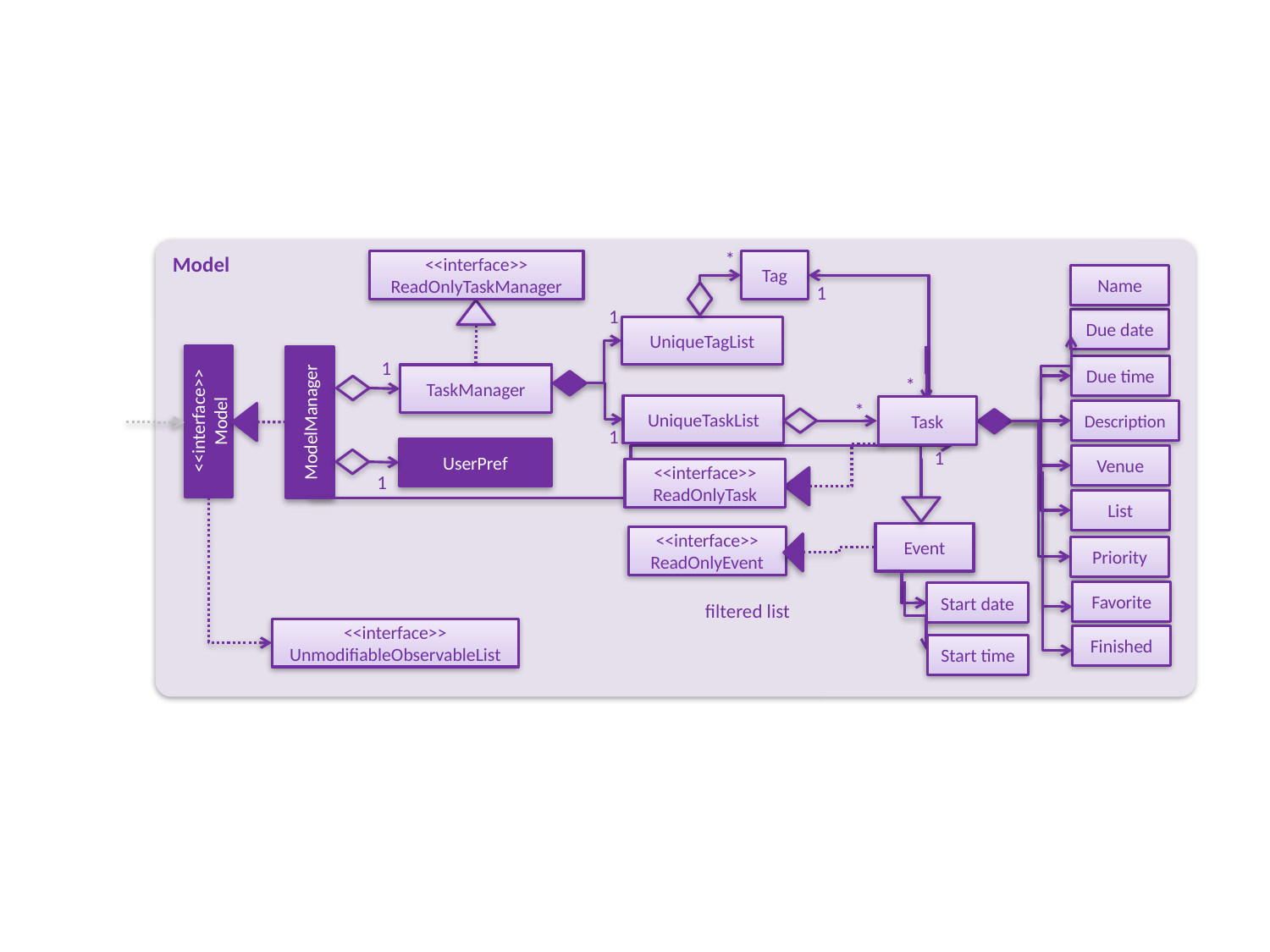

Model
*
<<interface>>
ReadOnlyTaskManager
Tag
Name
1

1
Due date
UniqueTagList
1
Due time
TaskManager

*

UniqueTaskList
Task
<<interface>>
Model
*
ModelManager
Description

1
UserPref
1
Venue

<<interface>>
ReadOnlyTask
1

List

Event
<<interface>>
ReadOnlyEvent
Priority

Favorite
Start date
filtered list
<<interface>>
UnmodifiableObservableList
Finished
Start time